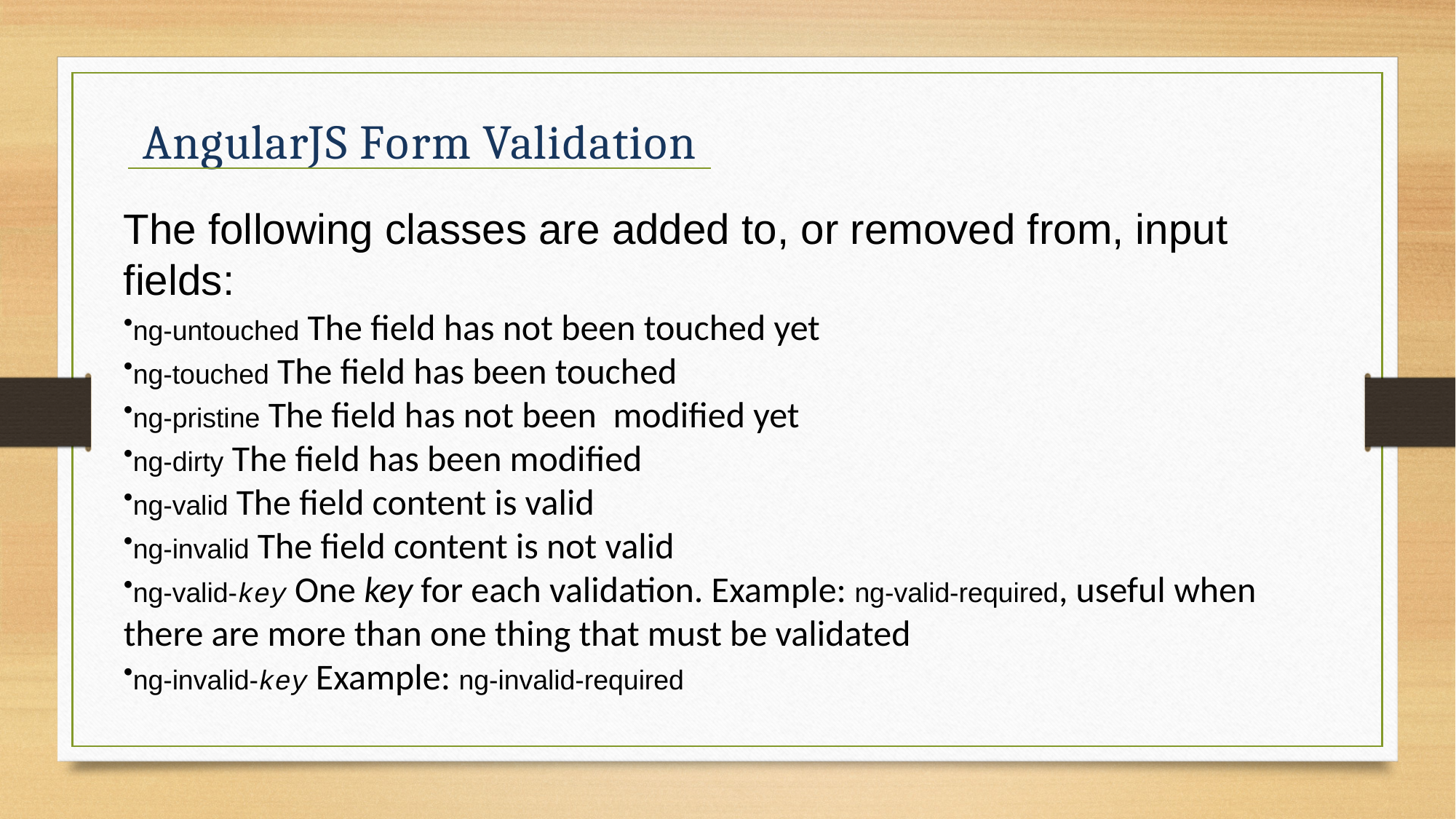

AngularJS Form Validation
The following classes are added to, or removed from, input fields:
ng-untouched The field has not been touched yet
ng-touched The field has been touched
ng-pristine The field has not been  modified yet
ng-dirty The field has been modified
ng-valid The field content is valid
ng-invalid The field content is not valid
ng-valid-key One key for each validation. Example: ng-valid-required, useful when there are more than one thing that must be validated
ng-invalid-key Example: ng-invalid-required